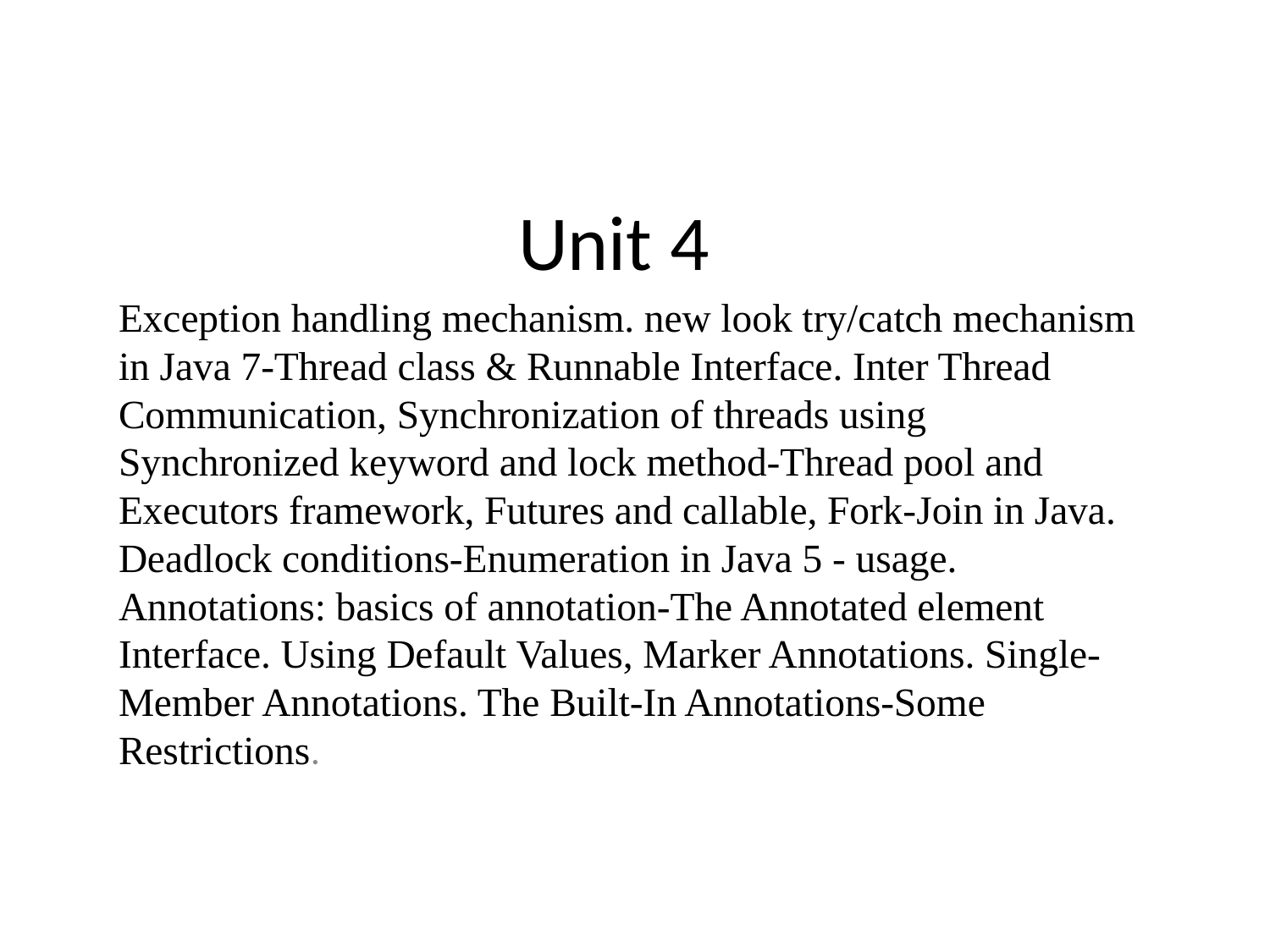

# Unit 4
Exception handling mechanism. new look try/catch mechanism in Java 7-Thread class & Runnable Interface. Inter Thread Communication, Synchronization of threads using Synchronized keyword and lock method-Thread pool and Executors framework, Futures and callable, Fork-Join in Java. Deadlock conditions-Enumeration in Java 5 - usage. Annotations: basics of annotation-The Annotated element Interface. Using Default Values, Marker Annotations. Single-Member Annotations. The Built-In Annotations-Some Restrictions.